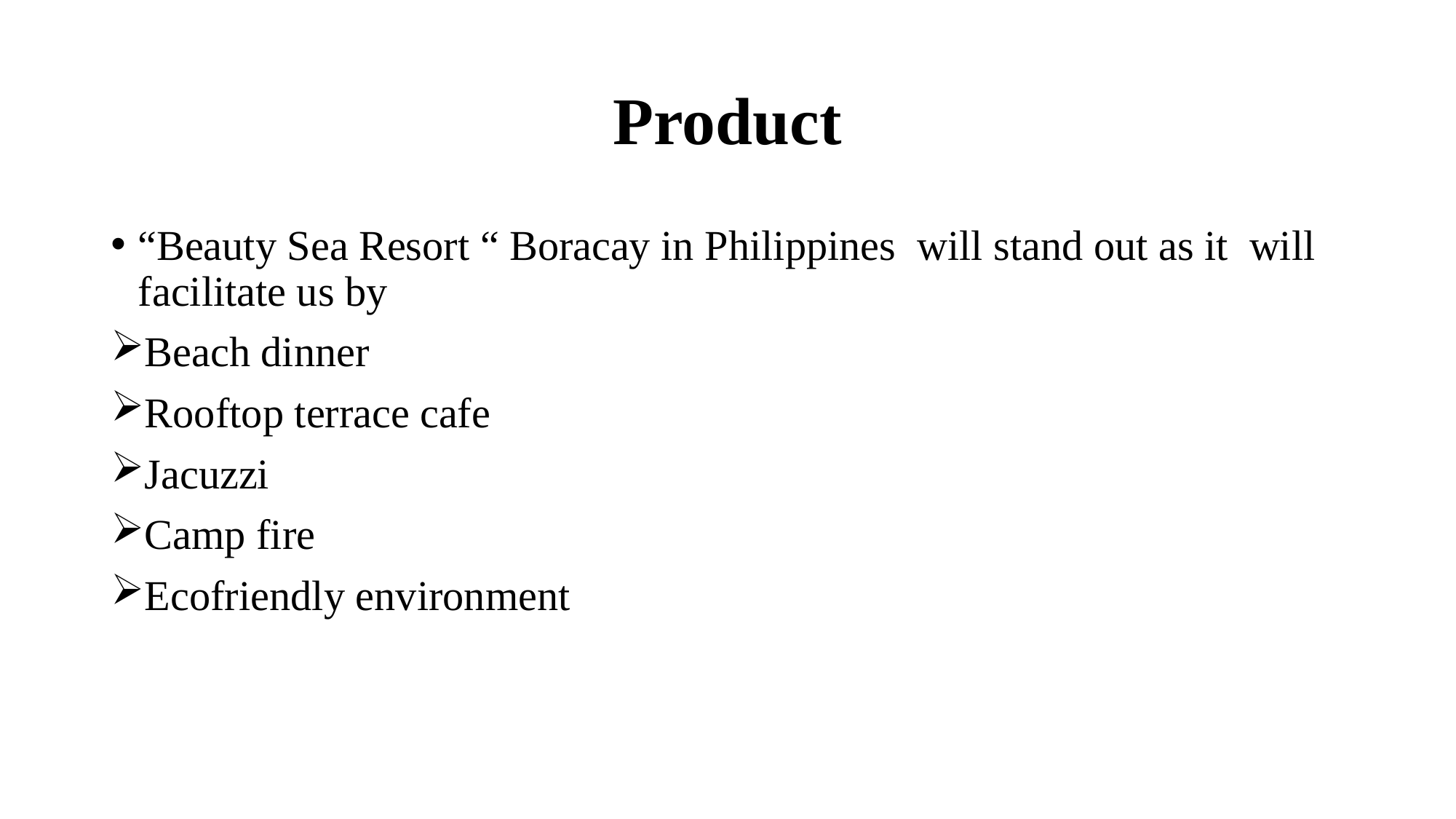

# Product
“Beauty Sea Resort “ Boracay in Philippines  will stand out as it  will facilitate us by
Beach dinner
Rooftop terrace cafe
Jacuzzi
Camp fire
Ecofriendly environment